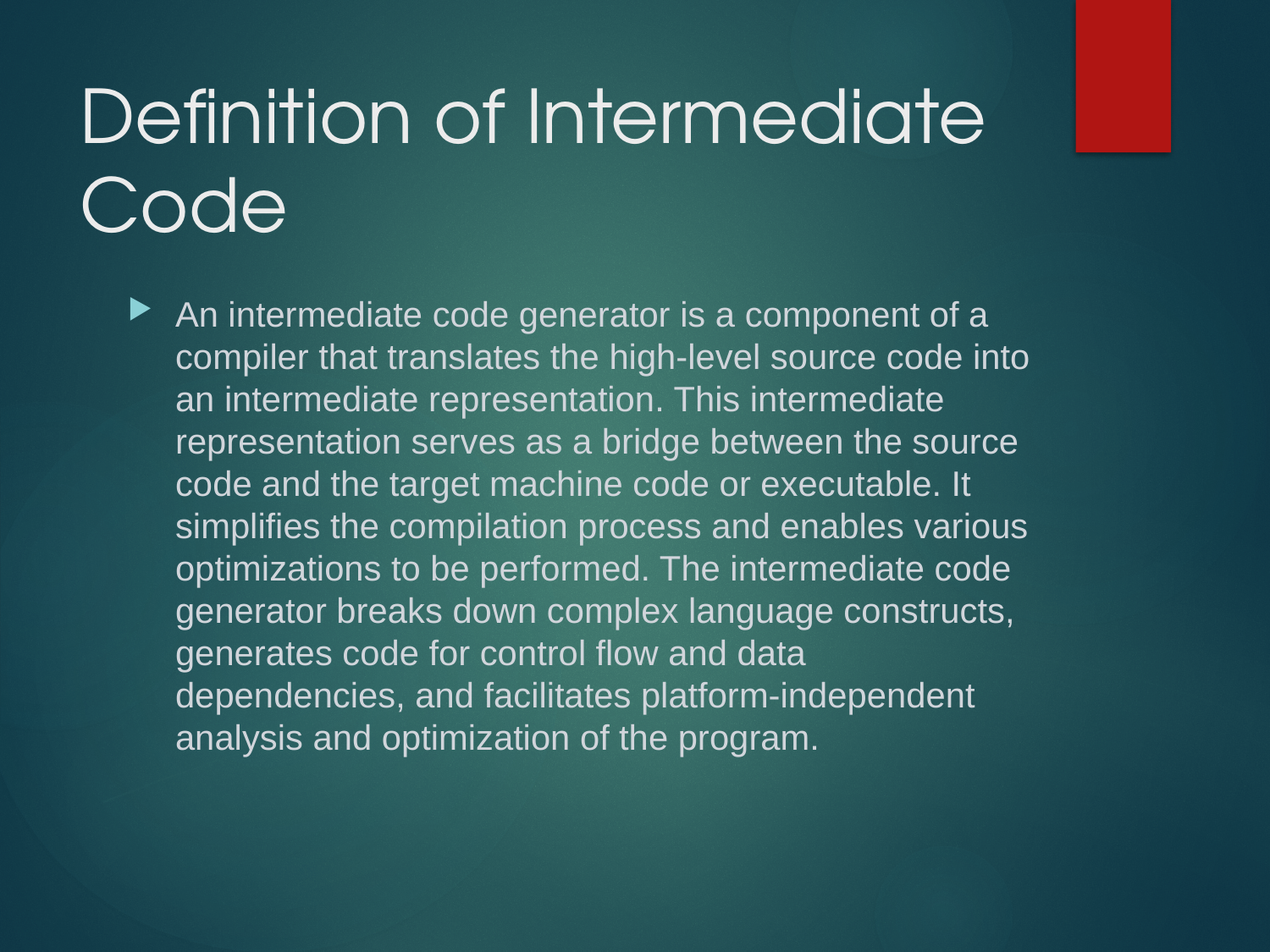

# Definition of Intermediate Code
An intermediate code generator is a component of a compiler that translates the high-level source code into an intermediate representation. This intermediate representation serves as a bridge between the source code and the target machine code or executable. It simplifies the compilation process and enables various optimizations to be performed. The intermediate code generator breaks down complex language constructs, generates code for control flow and data dependencies, and facilitates platform-independent analysis and optimization of the program.